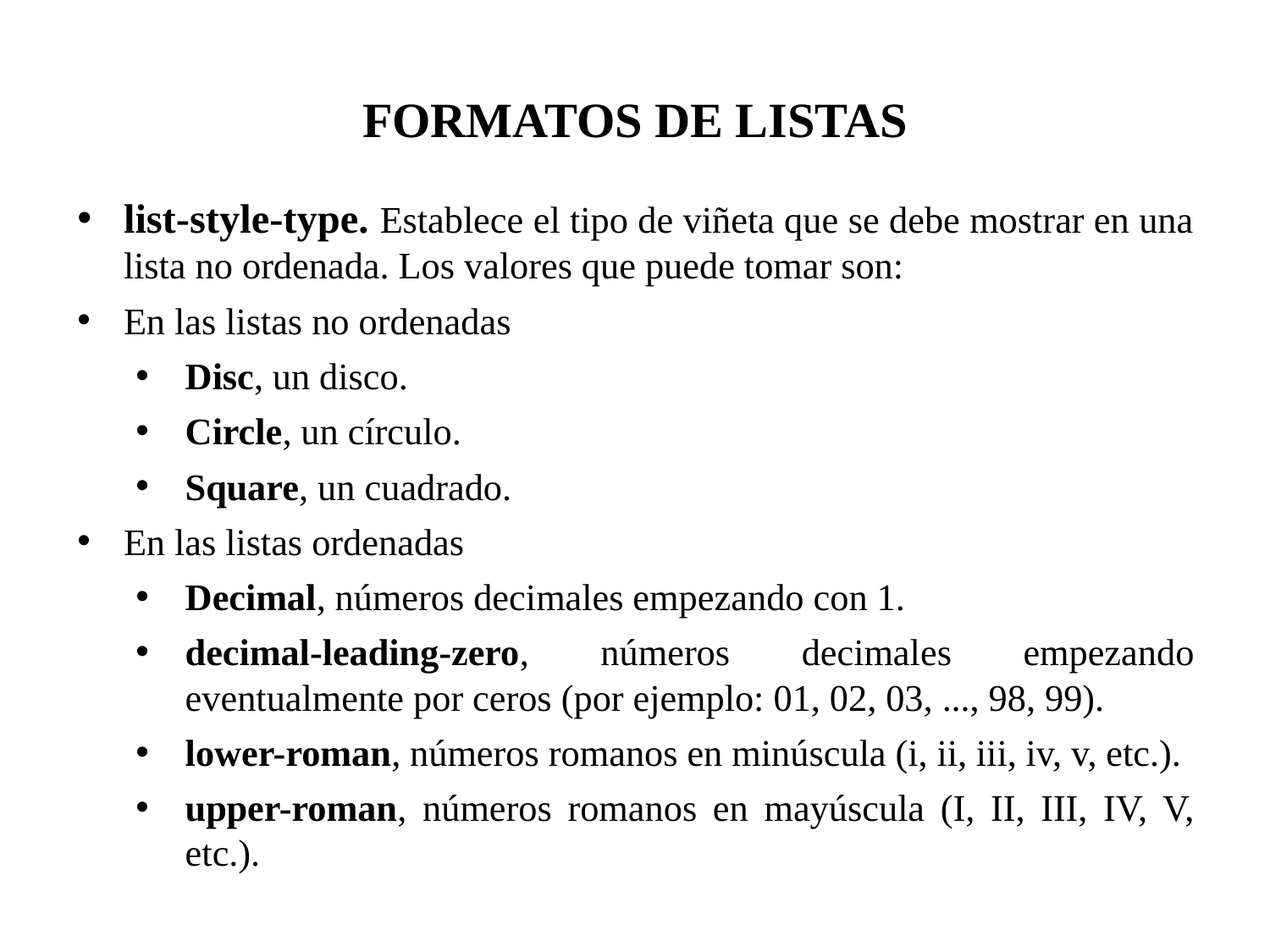

FORMATOS DE LISTAS
list-style-type. Establece el tipo de viñeta que se debe mostrar en una lista no ordenada. Los valores que puede tomar son:
En las listas no ordenadas
Disc, un disco.
Circle, un círculo.
Square, un cuadrado.
En las listas ordenadas
Decimal, números decimales empezando con 1.
decimal-leading-zero, números decimales empezando eventualmente por ceros (por ejemplo: 01, 02, 03, ..., 98, 99).
lower-roman, números romanos en minúscula (i, ii, iii, iv, v, etc.).
upper-roman, números romanos en mayúscula (I, II, III, IV, V, etc.).